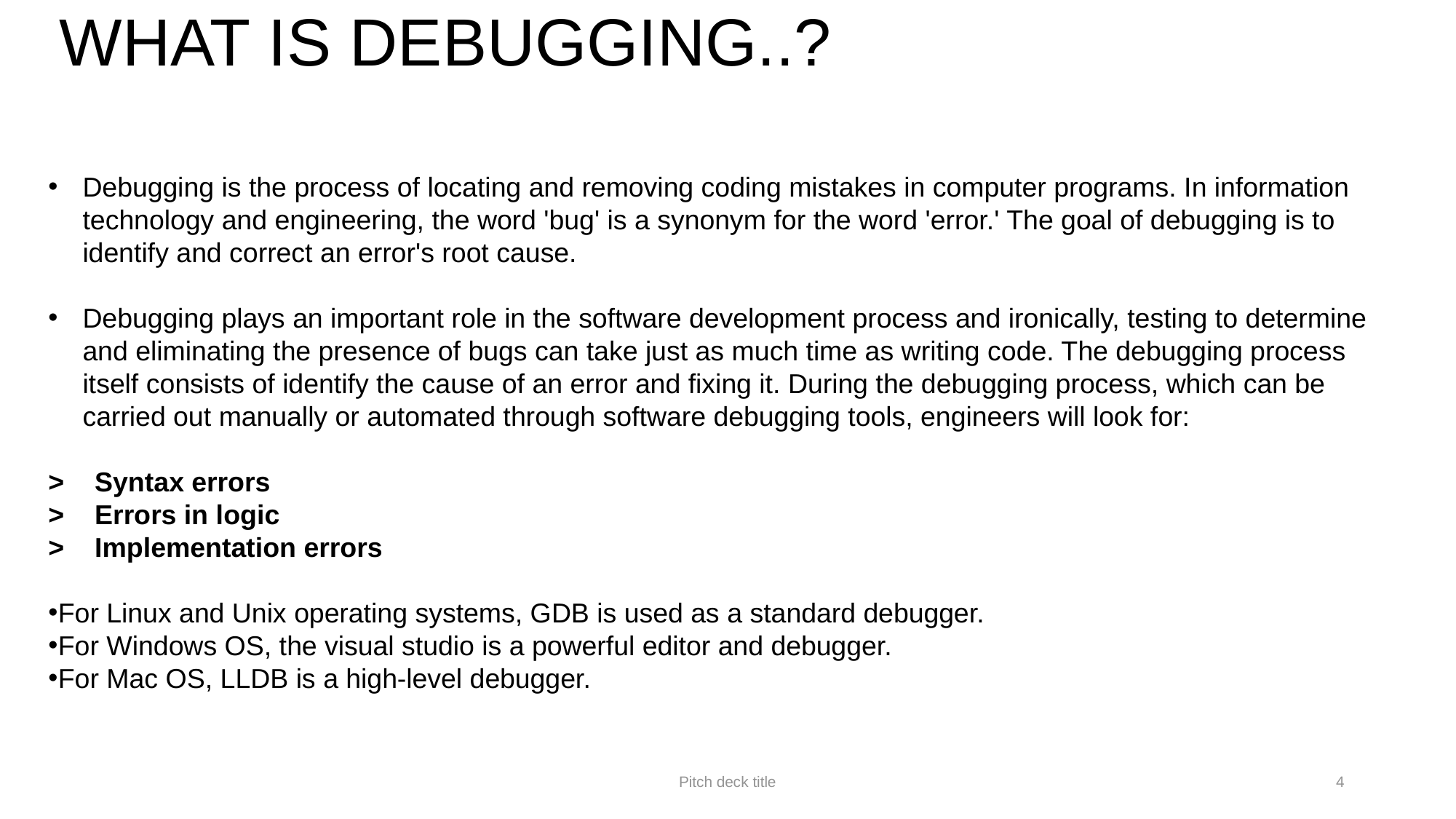

# WhaT IS Debugging..?

Debugging is the process of locating and removing coding mistakes in computer programs. In information technology and engineering, the word 'bug' is a synonym for the word 'error.' The goal of debugging is to identify and correct an error's root cause.

Debugging plays an important role in the software development process and ironically, testing to determine and eliminating the presence of bugs can take just as much time as writing code. The debugging process itself consists of identify the cause of an error and fixing it. During the debugging process, which can be carried out manually or automated through software debugging tools, engineers will look for:

>    Syntax errors
>    Errors in logic
>    Implementation errors

For Linux and Unix operating systems, GDB is used as a standard debugger.
For Windows OS, the visual studio is a powerful editor and debugger.
For Mac OS, LLDB is a high-level debugger.

Pitch deck title
4